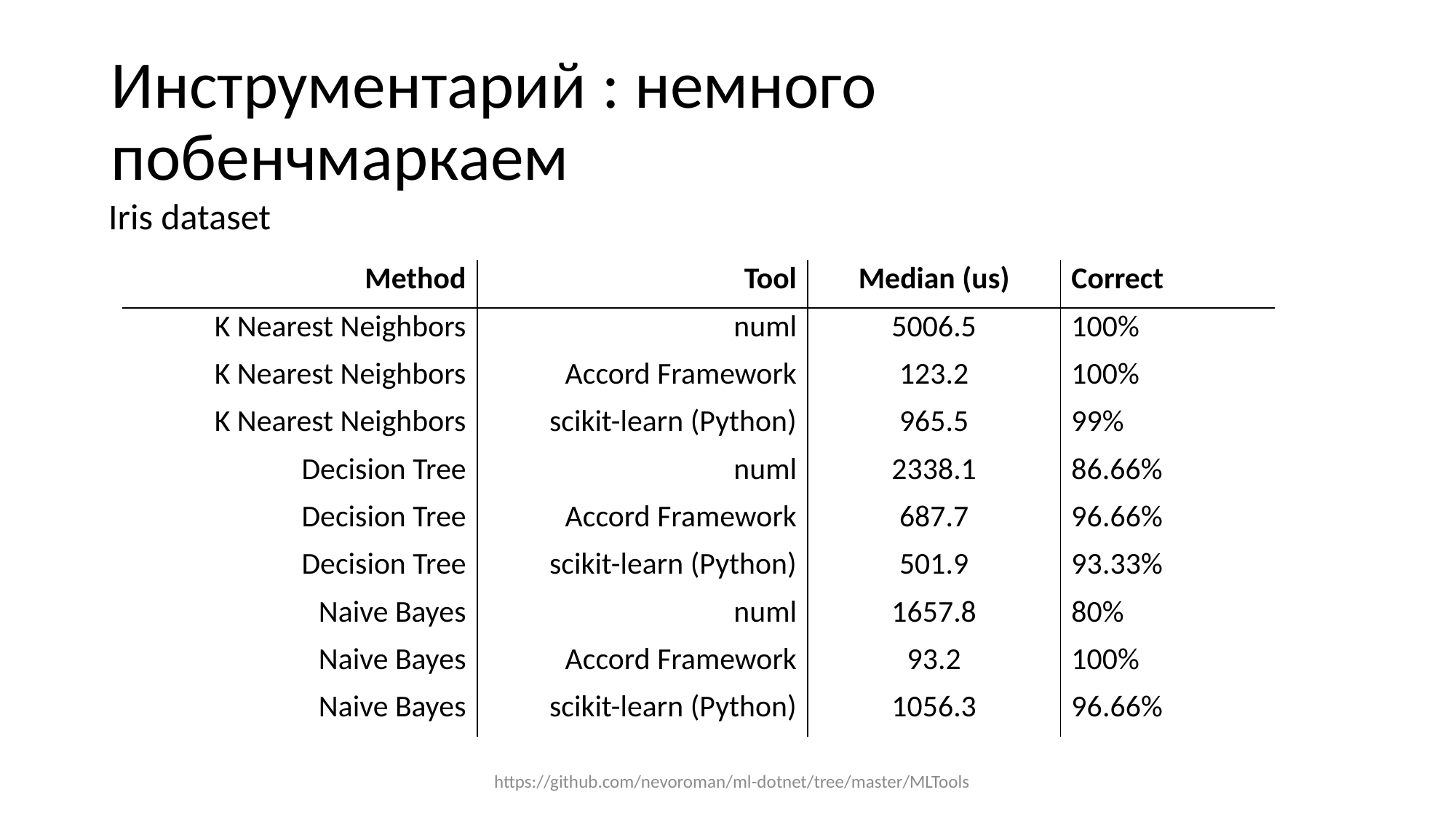

# Инструментарий : немного побенчмаркаем
Iris dataset
| Method | Tool | Median (us) | Correct |
| --- | --- | --- | --- |
| K Nearest Neighbors | numl | 5006.5 | 100% |
| K Nearest Neighbors | Accord Framework | 123.2 | 100% |
| K Nearest Neighbors | scikit-learn (Python) | 965.5 | 99% |
| Decision Tree | numl | 2338.1 | 86.66% |
| Decision Tree | Accord Framework | 687.7 | 96.66% |
| Decision Tree | scikit-learn (Python) | 501.9 | 93.33% |
| Naive Bayes | numl | 1657.8 | 80% |
| Naive Bayes | Accord Framework | 93.2 | 100% |
| Naive Bayes | scikit-learn (Python) | 1056.3 | 96.66% |
https://github.com/nevoroman/ml-dotnet/tree/master/MLTools